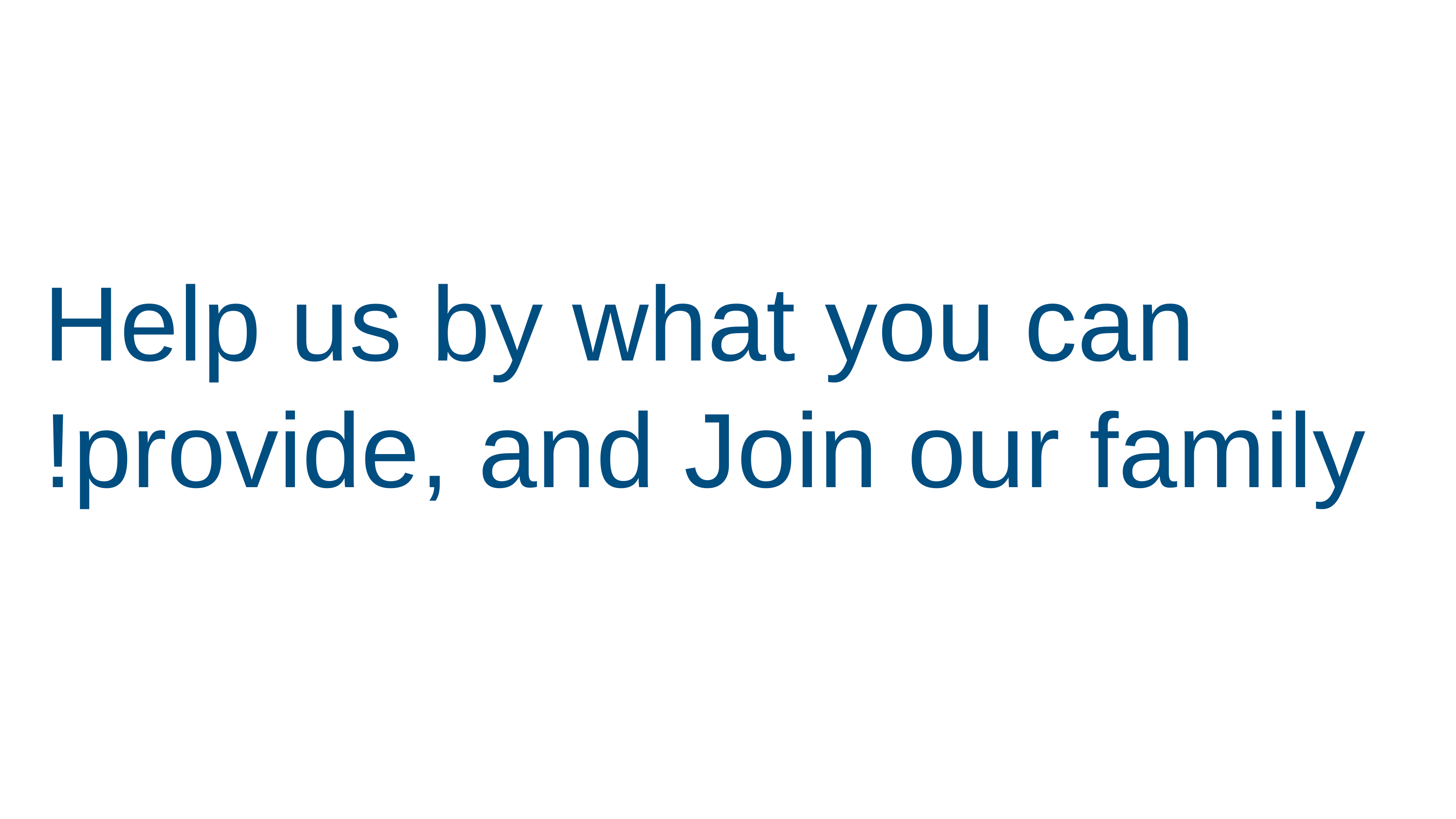

# Help us by what you can provide, and Join our family!